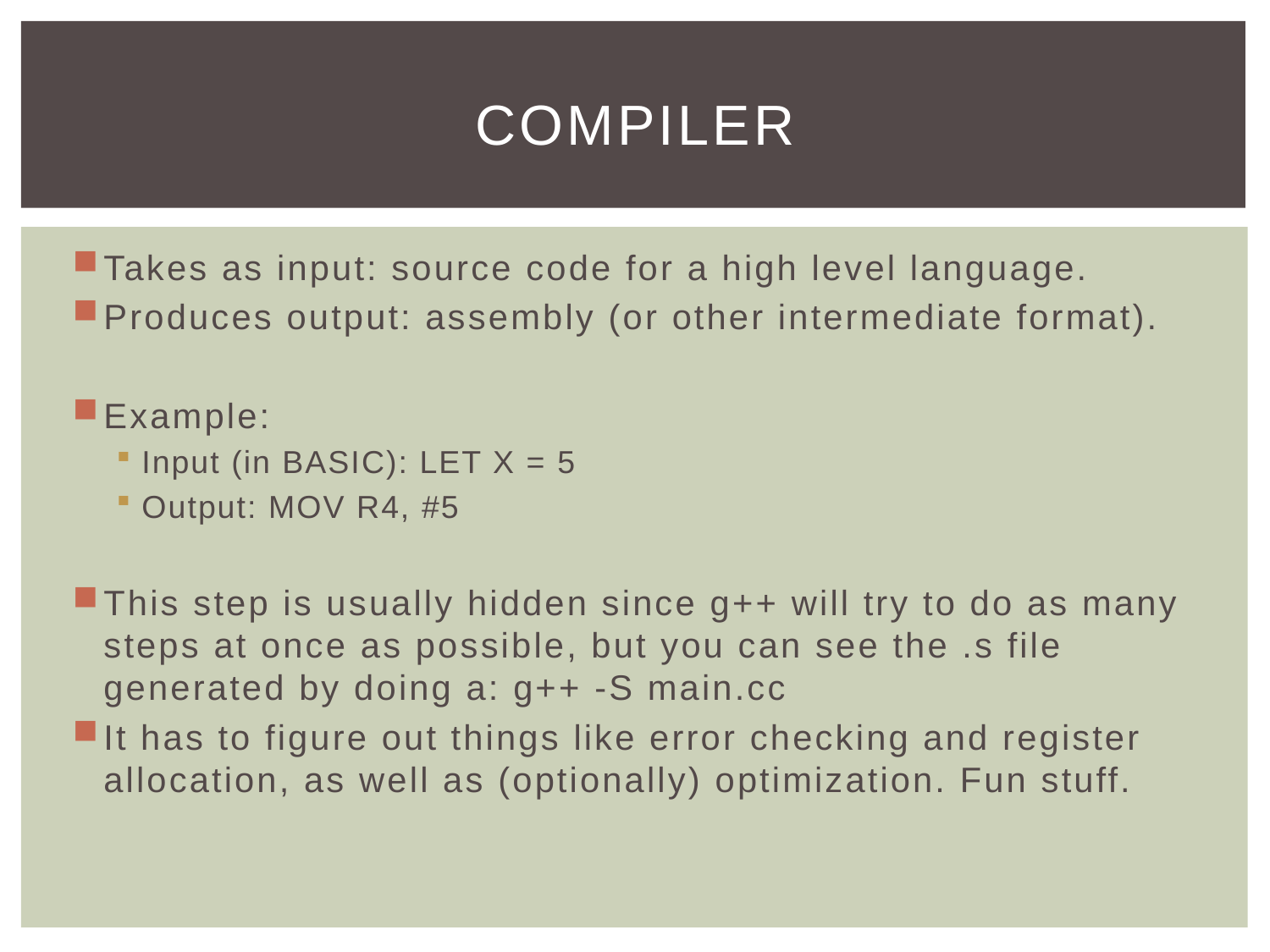

# Compiler
Takes as input: source code for a high level language.
Produces output: assembly (or other intermediate format).

Example:
Input (in BASIC): LET X = 5
Output: MOV R4, #5

This step is usually hidden since g++ will try to do as many steps at once as possible, but you can see the .s file generated by doing a: g++ -S main.cc
It has to figure out things like error checking and register allocation, as well as (optionally) optimization. Fun stuff.